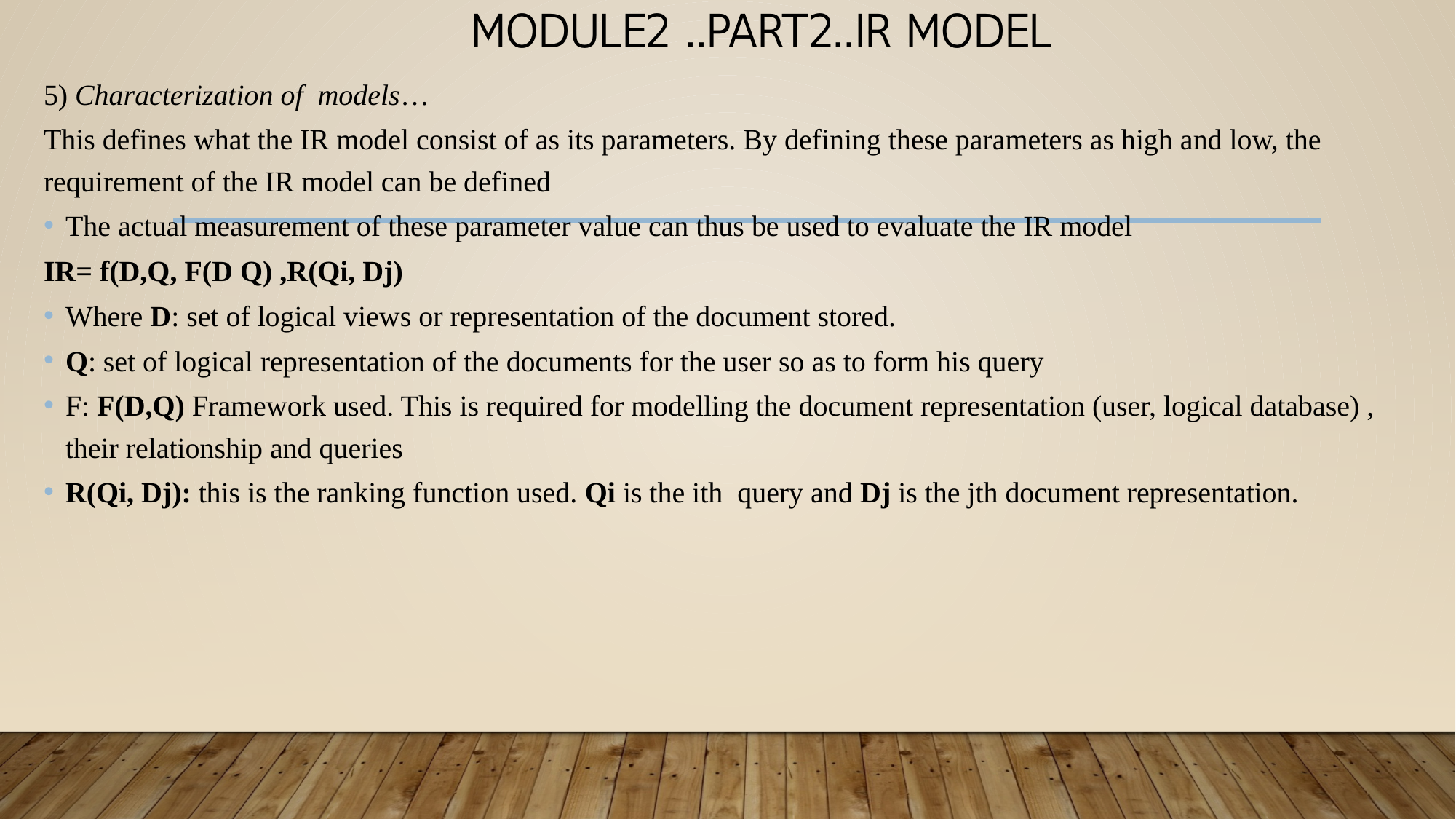

# Module2 ..part2..IR model
5) Characterization of  models…
This defines what the IR model consist of as its parameters. By defining these parameters as high and low, the requirement of the IR model can be defined
The actual measurement of these parameter value can thus be used to evaluate the IR model
IR= f(D,Q, F(D Q) ,R(Qi, Dj)
Where D: set of logical views or representation of the document stored.
Q: set of logical representation of the documents for the user so as to form his query
F: F(D,Q) Framework used. This is required for modelling the document representation (user, logical database) , their relationship and queries
R(Qi, Dj): this is the ranking function used. Qi is the ith  query and Dj is the jth document representation.